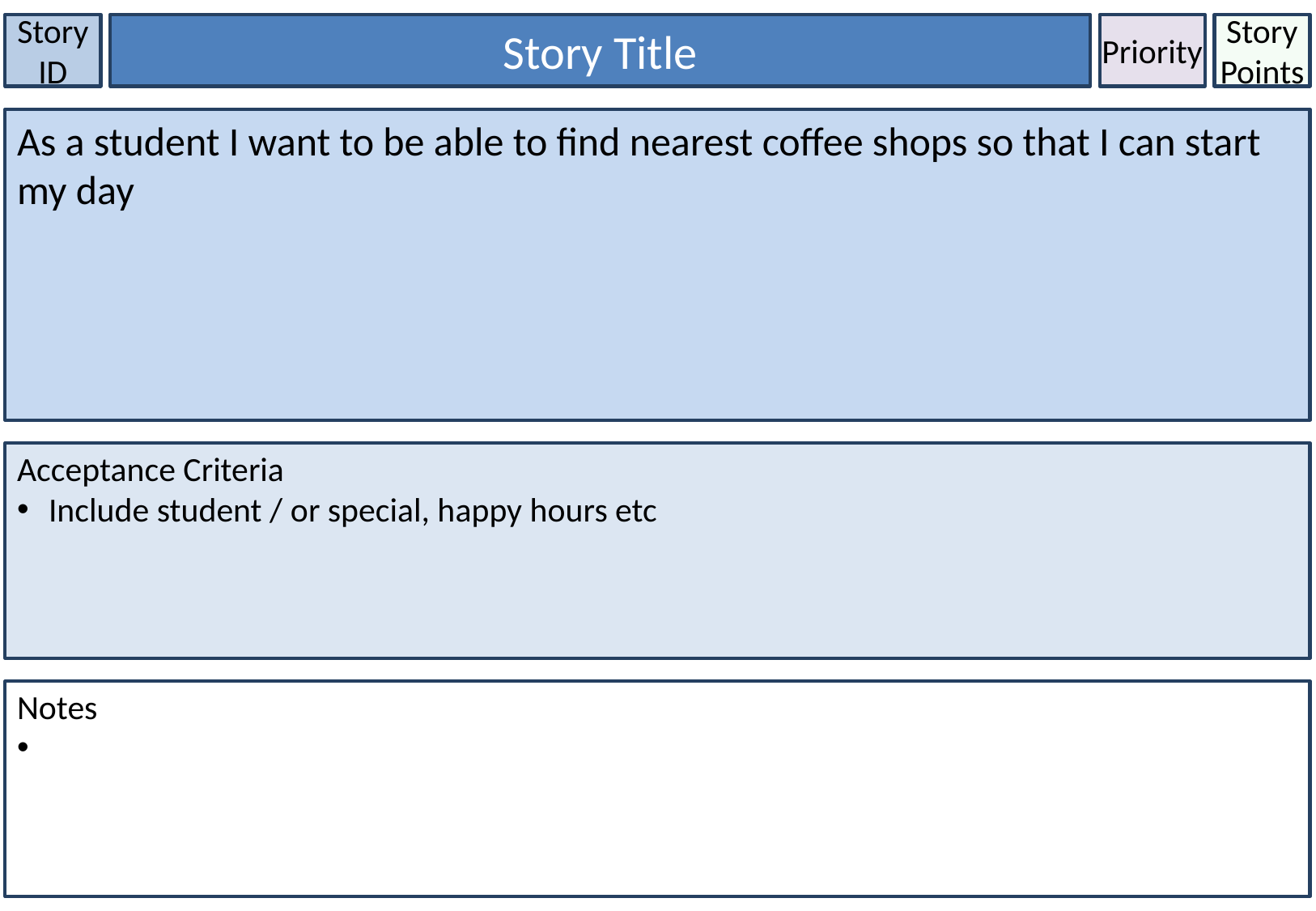

Story ID
Story Title
Priority
Story Points
As a student I want to be able to find nearest coffee shops so that I can start my day
Acceptance Criteria
 Include student / or special, happy hours etc
Notes